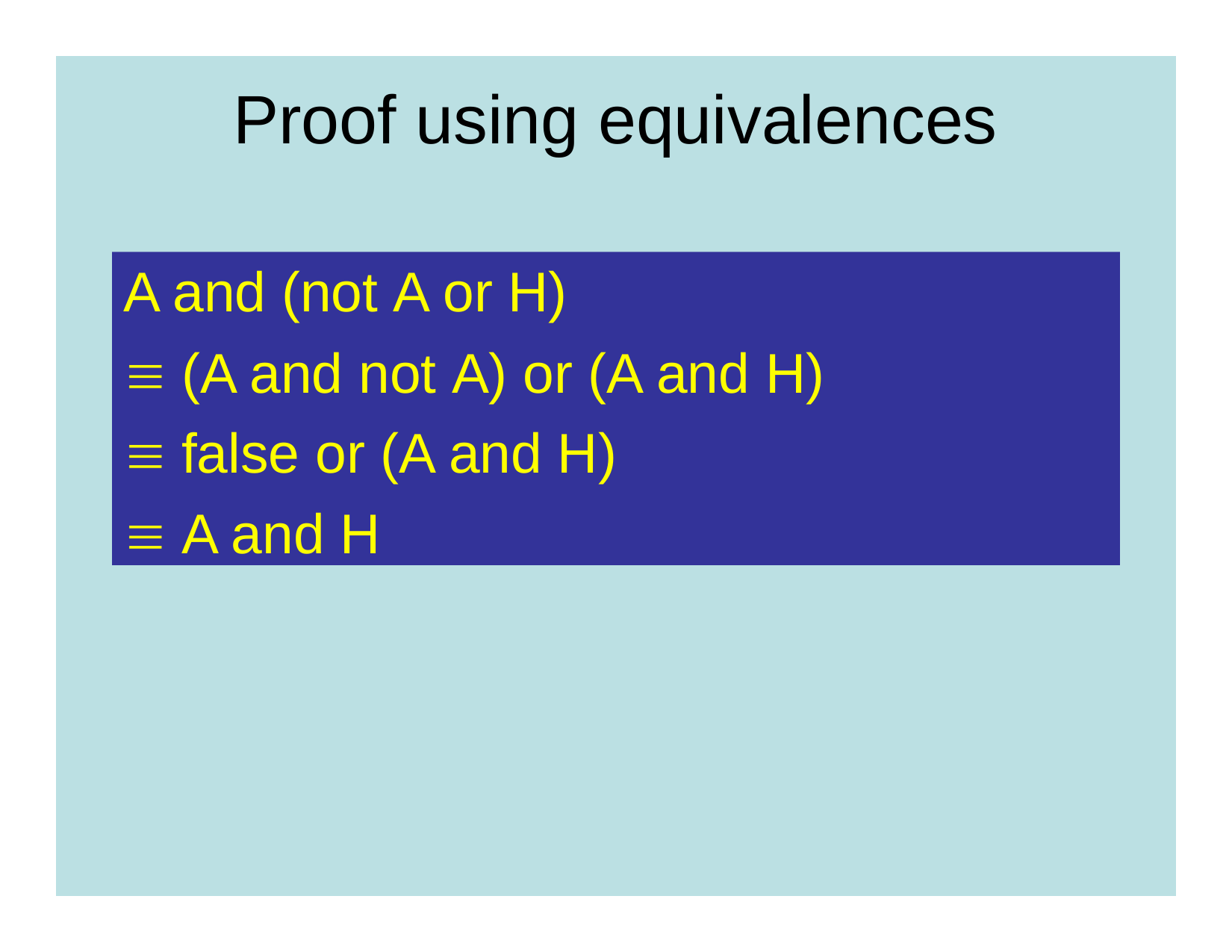

Proof using equivalences
A and (not A or H)
≡ (A and not A) or (A and H)
≡ false or (A and H)
≡ A and H